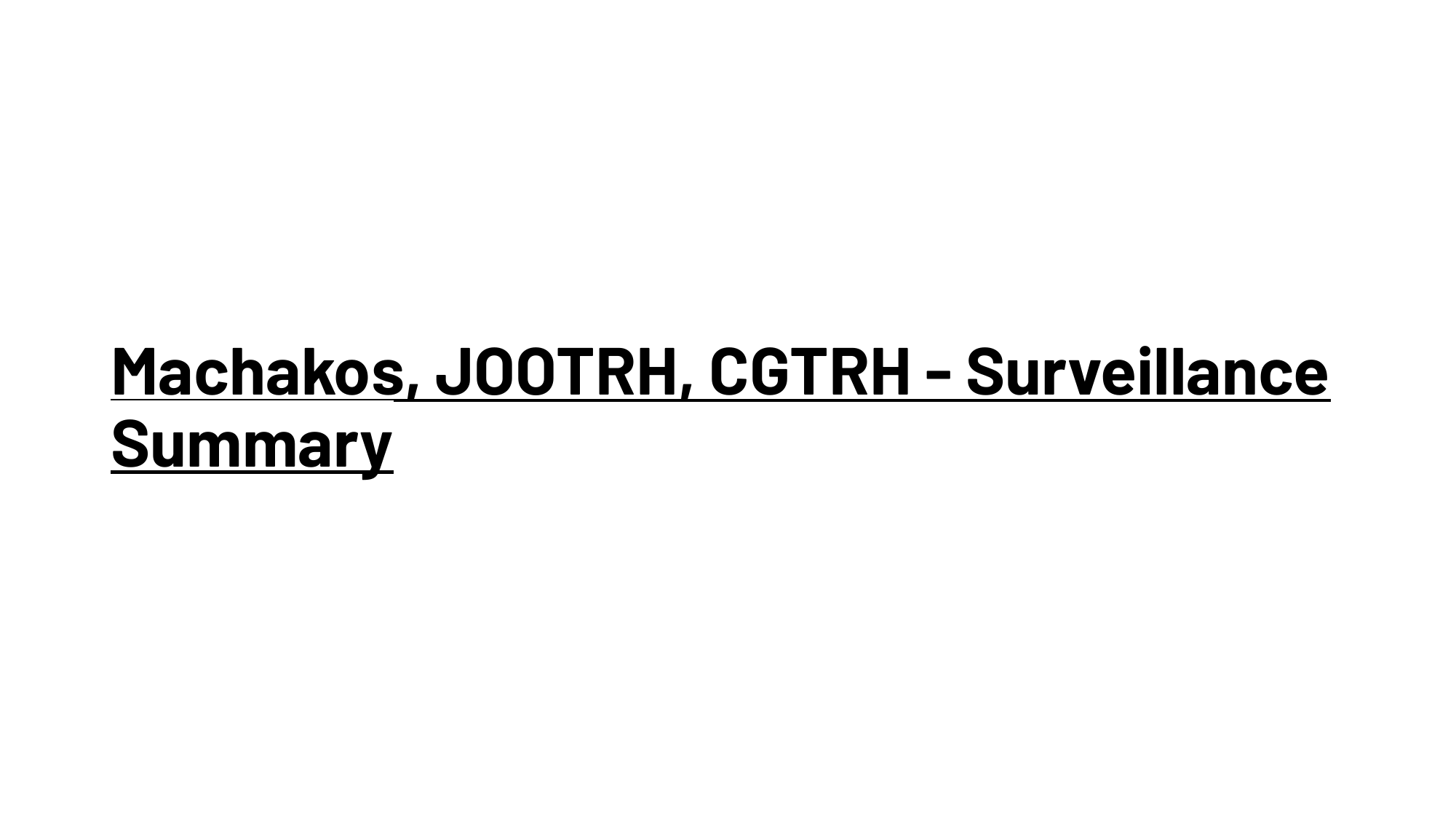

# Machakos, JOOTRH, CGTRH - Surveillance Summary